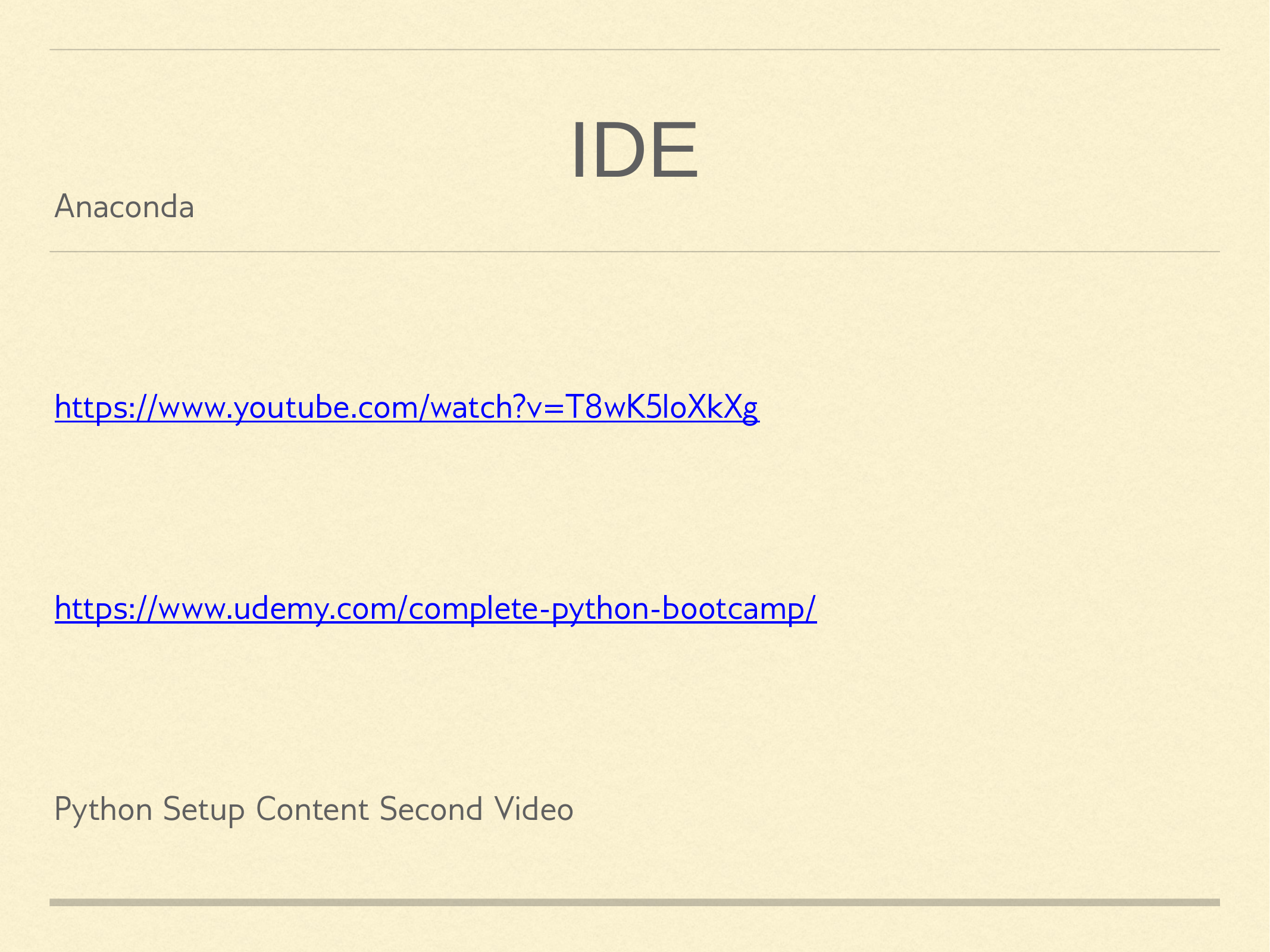

# Ide
Anaconda

https://www.youtube.com/watch?v=T8wK5loXkXg

https://www.udemy.com/complete-python-bootcamp/

Python Setup Content Second Video
Jupyter Notebook,Pycharm,Spyder,Online Interpreter ?